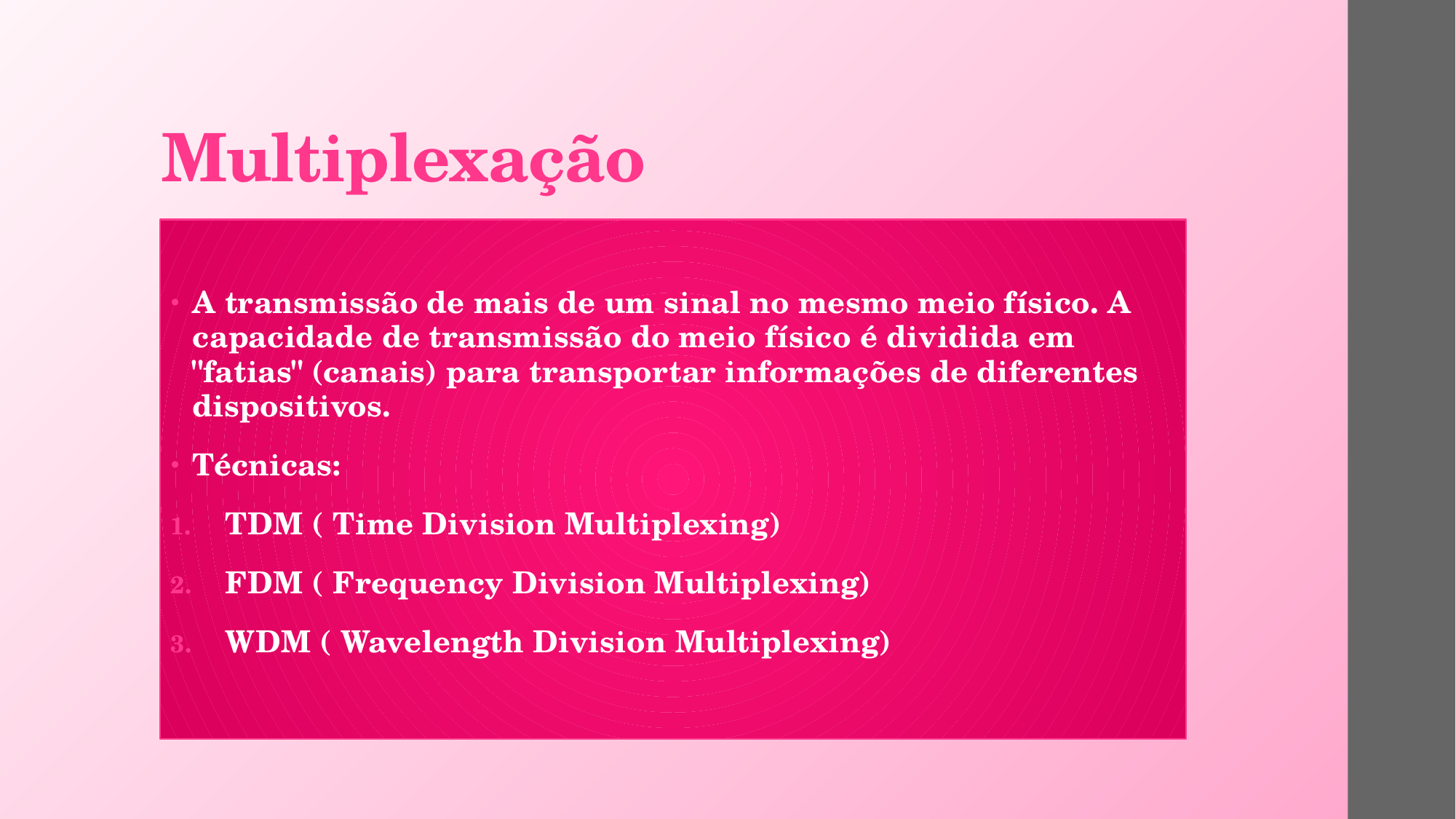

# Multiplexação

A transmissão de mais de um sinal no mesmo meio físico. A capacidade de transmissão do meio físico é dividida em "fatias" (canais) para transportar informações de diferentes dispositivos.
Técnicas:
TDM ( Time Division Multiplexing)
FDM ( Frequency Division Multiplexing)
WDM ( Wavelength Division Multiplexing)